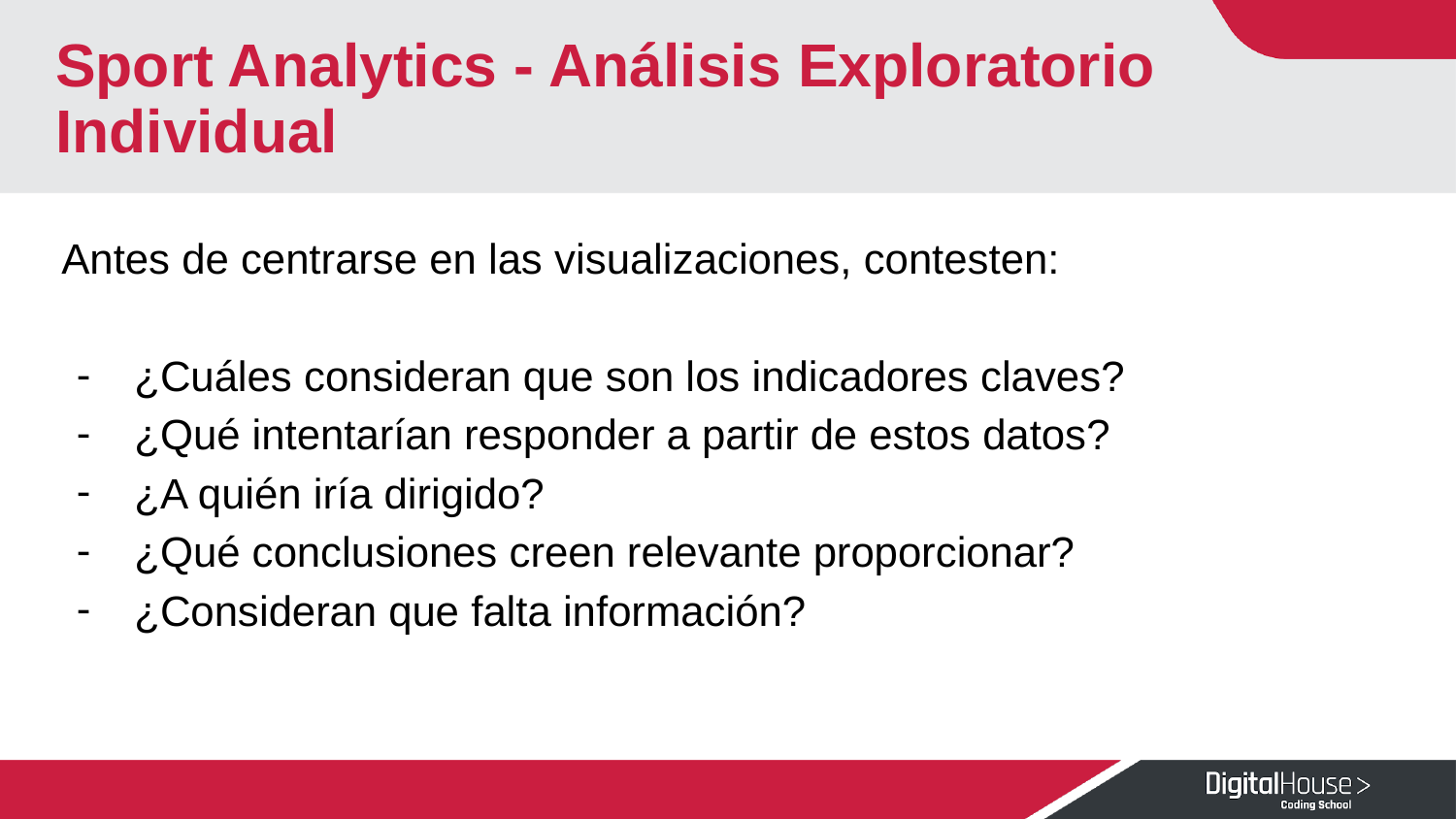

# Sport Analytics - Análisis Exploratorio Individual
Antes de centrarse en las visualizaciones, contesten:

¿Cuáles consideran que son los indicadores claves?
¿Qué intentarían responder a partir de estos datos?
¿A quién iría dirigido?
¿Qué conclusiones creen relevante proporcionar?
¿Consideran que falta información?